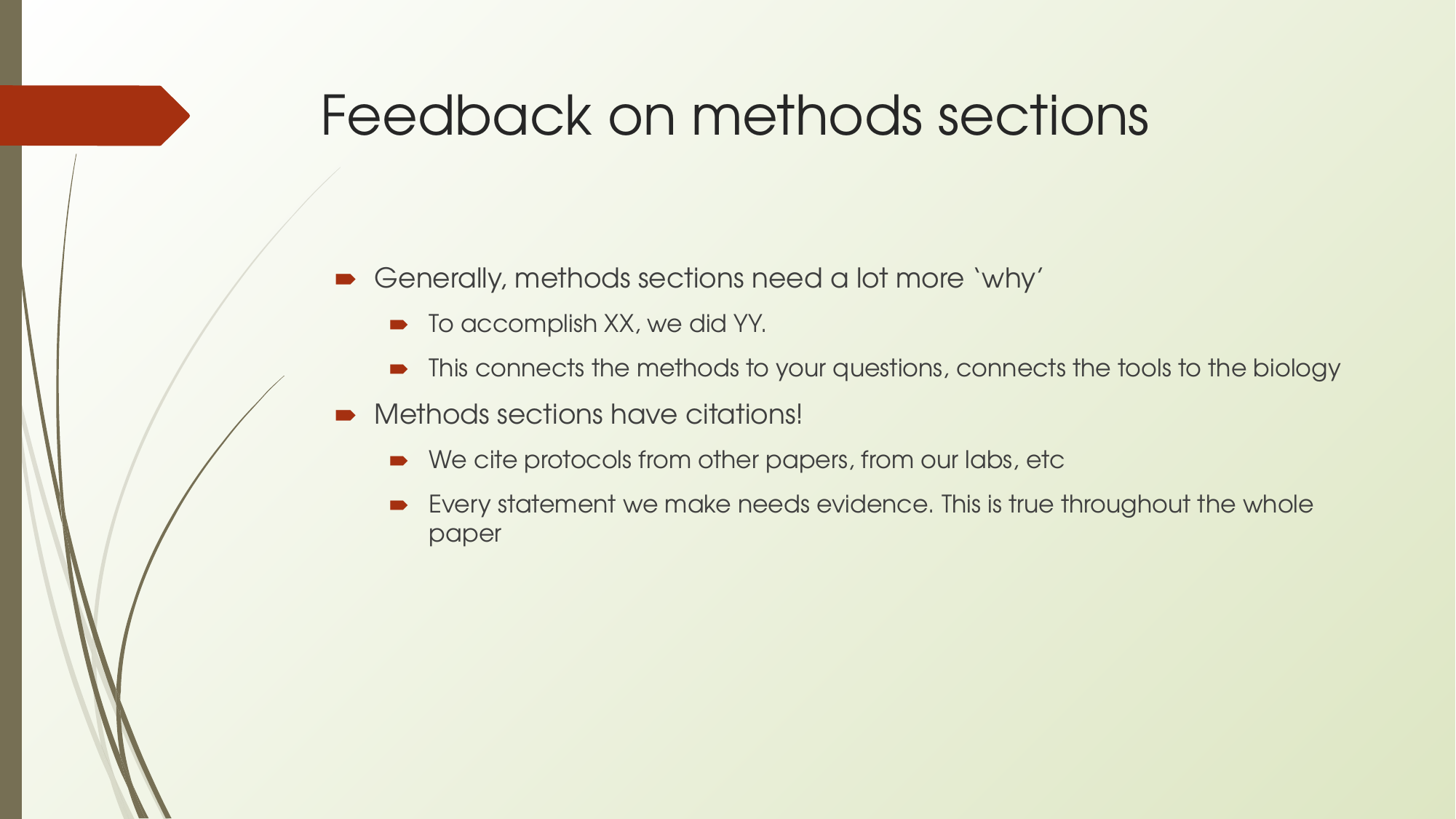

# Feedback on methods sections
Generally, methods sections need a lot more ‘why’
To accomplish XX, we did YY.
This connects the methods to your questions, connects the tools to the biology
Methods sections have citations!
We cite protocols from other papers, from our labs, etc
Every statement we make needs evidence. This is true throughout the whole paper